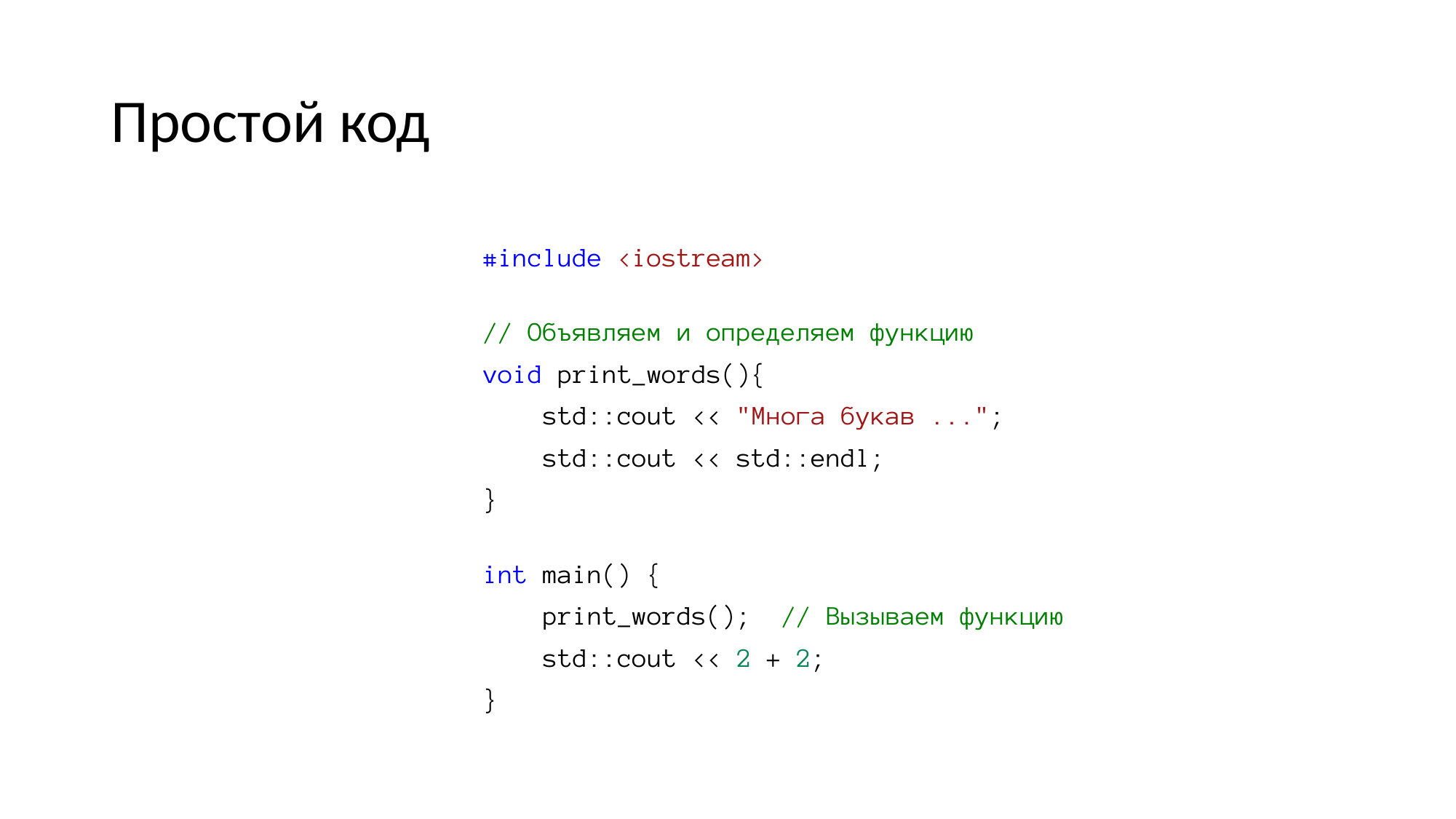

# Простой код
#include <iostream>
// Объявляем и определяем функцию
void print_words(){
    std::cout << "Многа букав ...";
    std::cout << std::endl;
}
int main() {
    print_words();  // Вызываем функцию
    std::cout << 2 + 2;
}